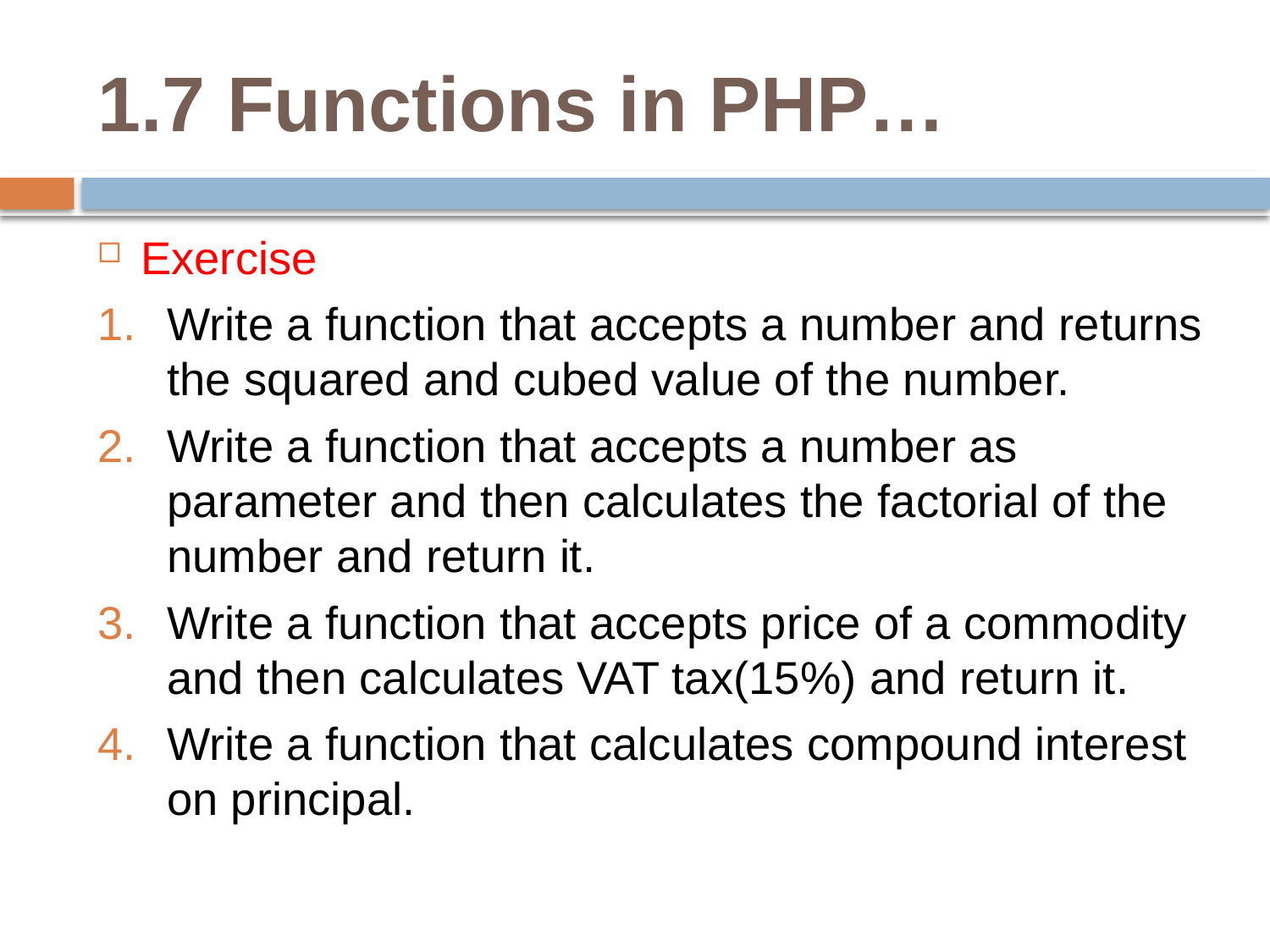

# 1.7 Functions in PHP…
Exercise
Write a function that accepts a number and returns the squared and cubed value of the number.
Write a function that accepts a number as parameter and then calculates the factorial of the number and return it.
Write a function that accepts price of a commodity and then calculates VAT tax(15%) and return it.
Write a function that calculates compound interest on principal.